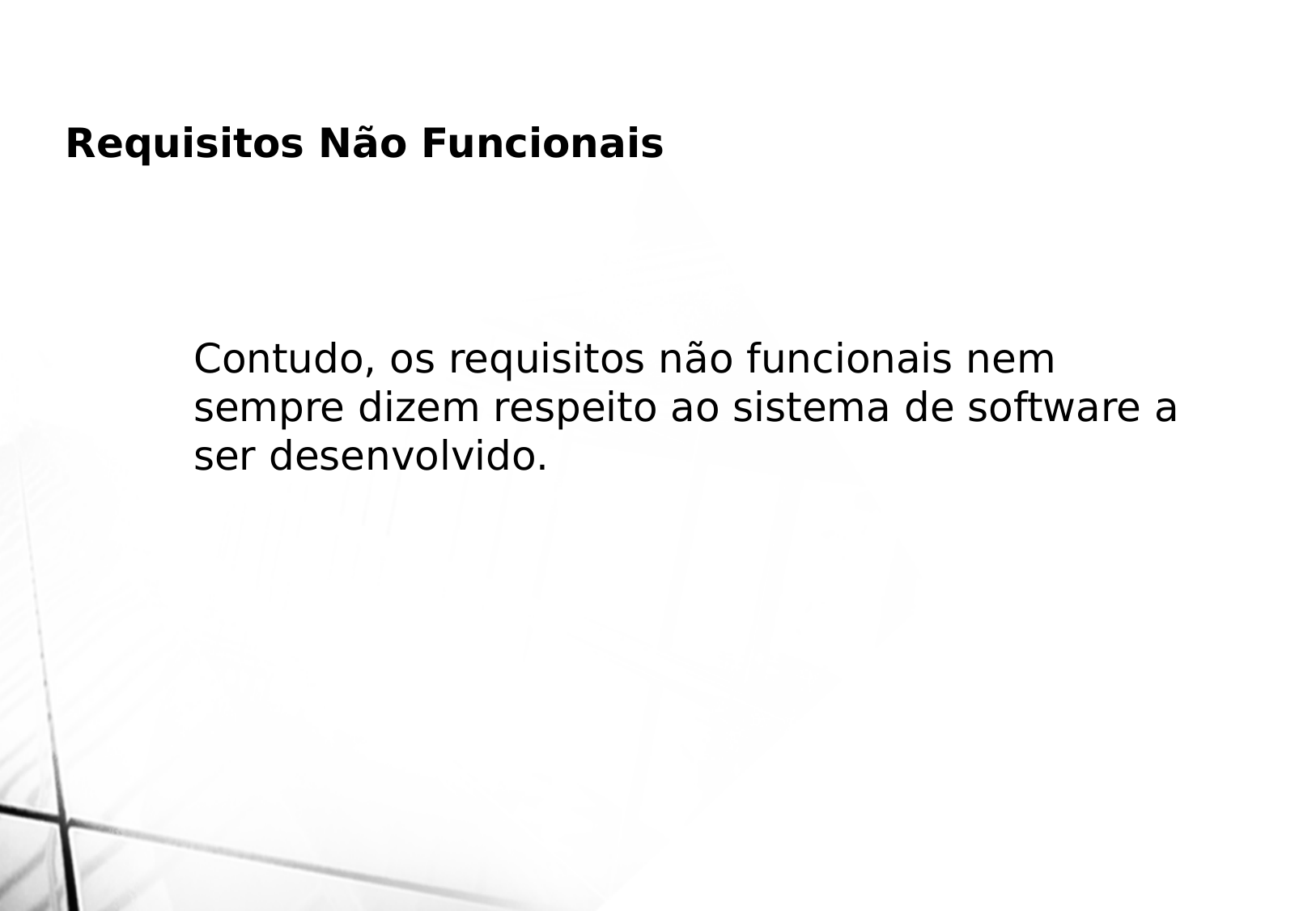

Requisitos Não Funcionais
Contudo, os requisitos não funcionais nem sempre dizem respeito ao sistema de software a ser desenvolvido.